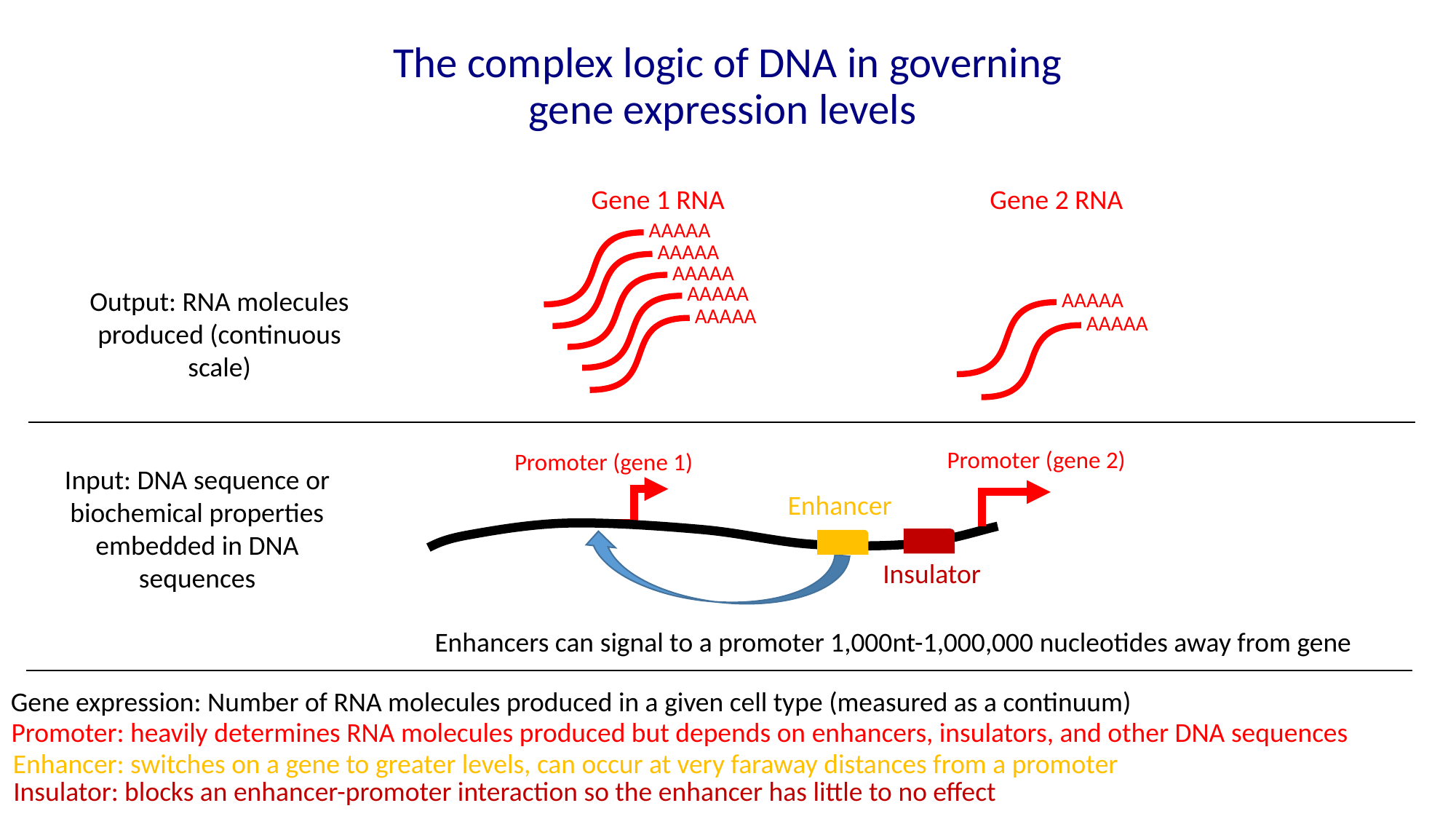

# The complex logic of DNA in governing gene expression levels
Gene 2 RNA
Gene 1 RNA
AAAAA
AAAAA
AAAAA
AAAAA
Output: RNA molecules produced (continuous scale)
AAAAA
AAAAA
AAAAA

Promoter (gene 2)
Promoter (gene 1)

Input: DNA sequence or biochemical properties embedded in DNA sequences
Enhancer

Insulator
Enhancers can signal to a promoter 1,000nt-1,000,000 nucleotides away from gene
Gene expression: Number of RNA molecules produced in a given cell type (measured as a continuum)
Promoter: heavily determines RNA molecules produced but depends on enhancers, insulators, and other DNA sequences
Enhancer: switches on a gene to greater levels, can occur at very faraway distances from a promoter
Insulator: blocks an enhancer-promoter interaction so the enhancer has little to no effect